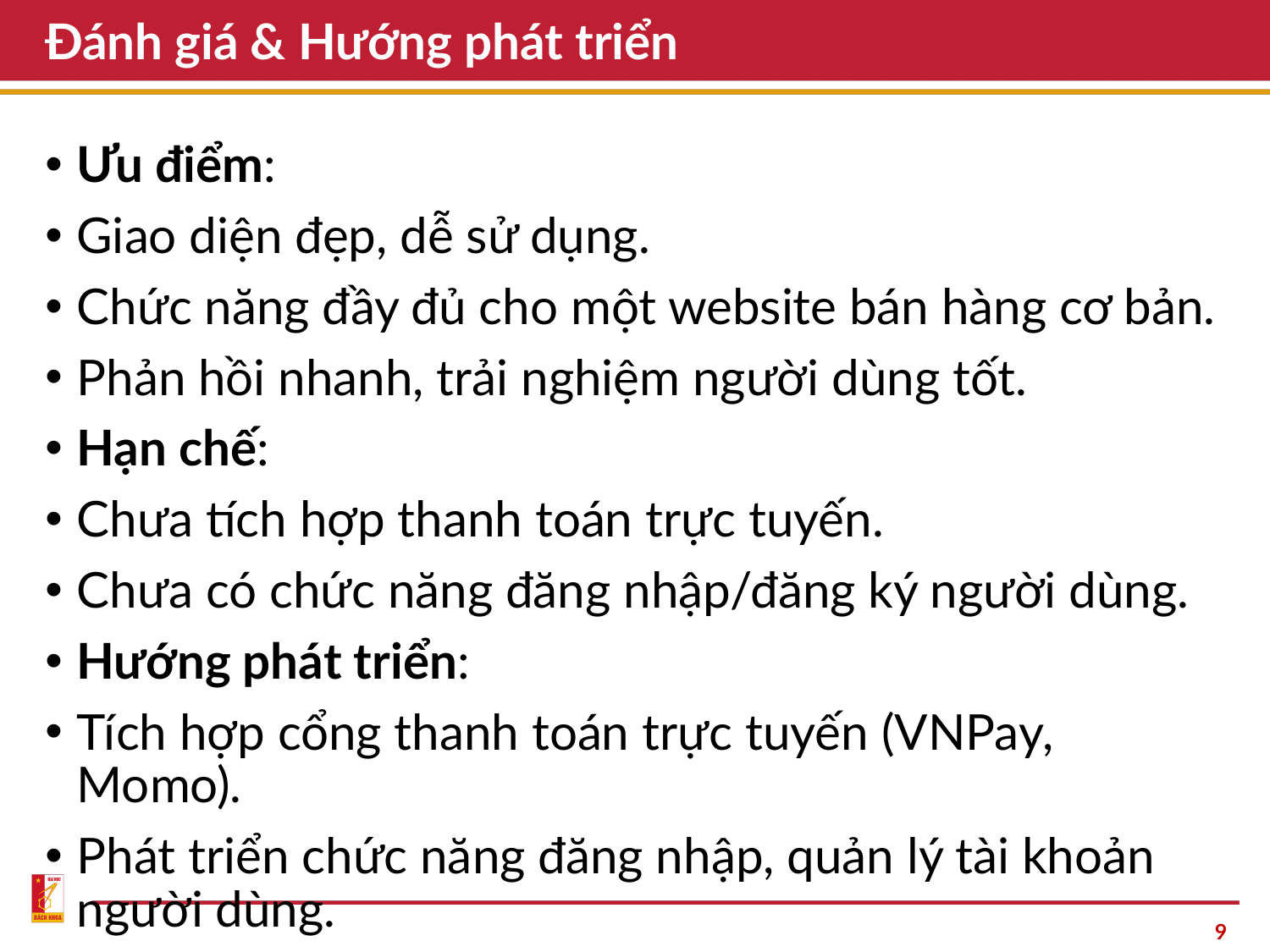

# Đánh giá & Hướng phát triển
Ưu điểm:
Giao diện đẹp, dễ sử dụng.
Chức năng đầy đủ cho một website bán hàng cơ bản.
Phản hồi nhanh, trải nghiệm người dùng tốt.
Hạn chế:
Chưa tích hợp thanh toán trực tuyến.
Chưa có chức năng đăng nhập/đăng ký người dùng.
Hướng phát triển:
Tích hợp cổng thanh toán trực tuyến (VNPay, Momo).
Phát triển chức năng đăng nhập, quản lý tài khoản người dùng.
Tối ưu hóa SEO để nâng cao khả năng tìm kiếm.
Phát triển ứng dụng di động đồng bộ với website.
9